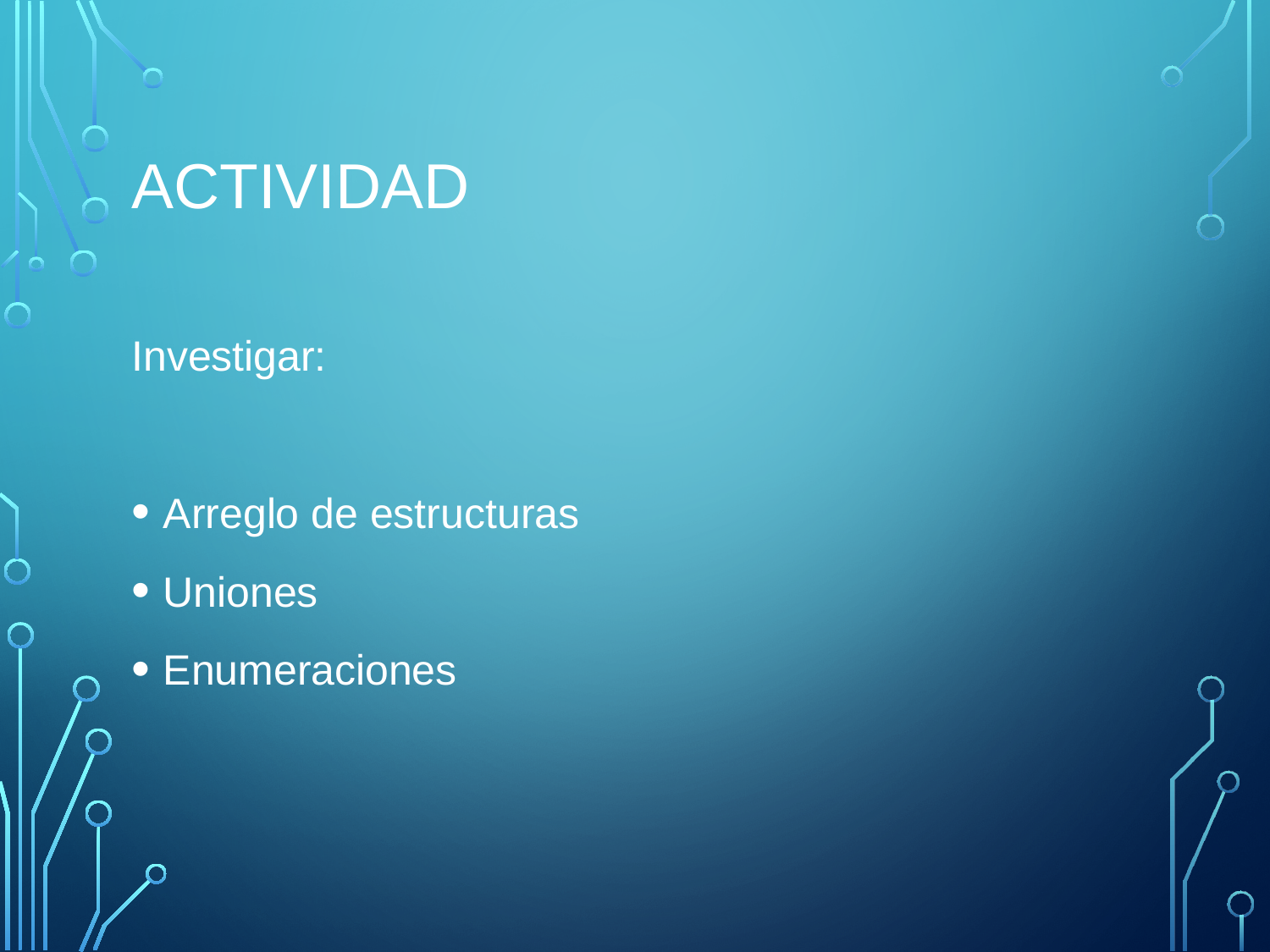

# Actividad
Investigar:

Arreglo de estructuras
Uniones
Enumeraciones